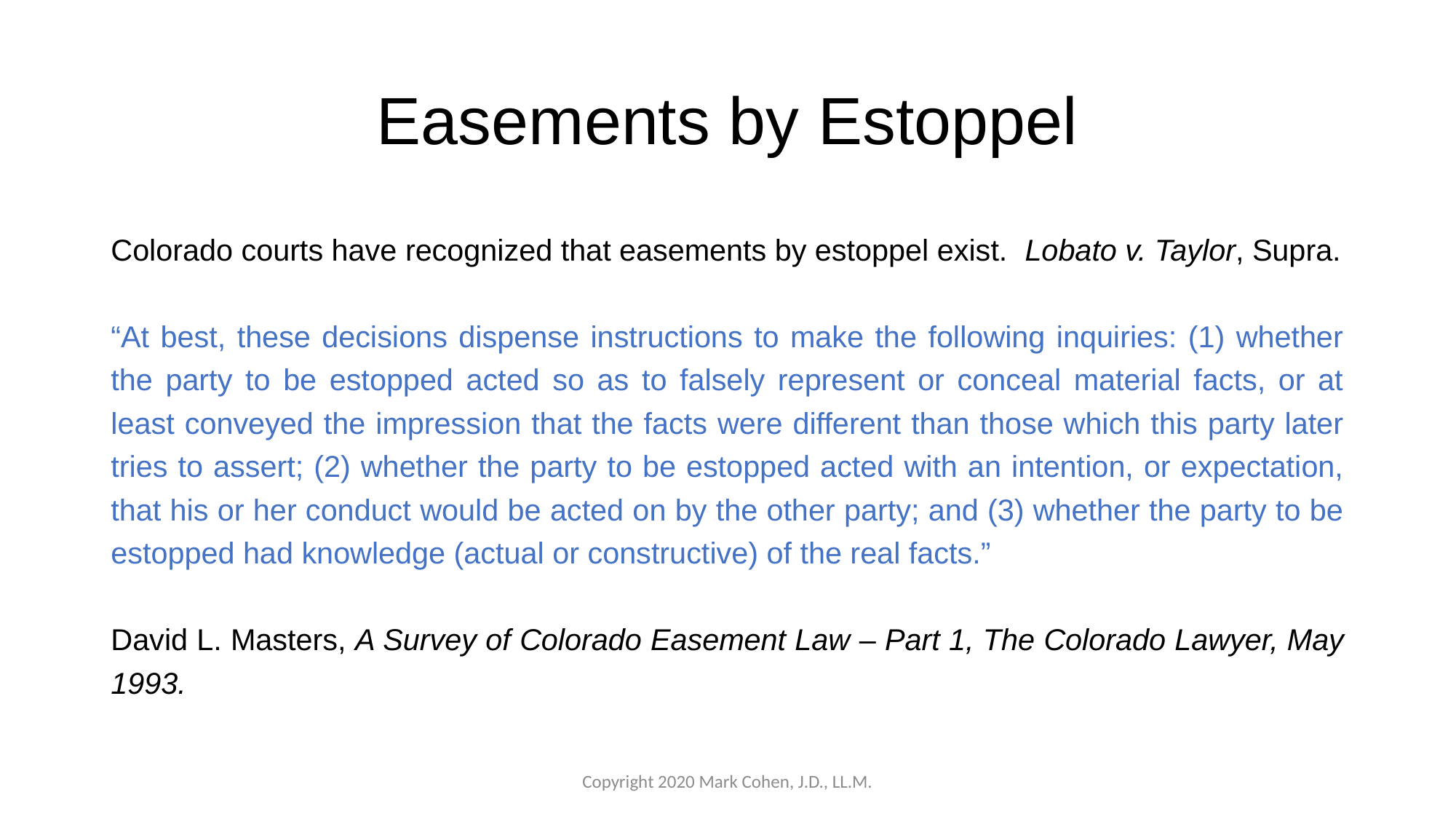

# Easements by Estoppel
Colorado courts have recognized that easements by estoppel exist.  Lobato v. Taylor, Supra.

“At best, these decisions dispense instructions to make the following inquiries: (1) whether the party to be estopped acted so as to falsely represent or conceal material facts, or at least conveyed the impression that the facts were different than those which this party later tries to assert; (2) whether the party to be estopped acted with an intention, or expectation, that his or her conduct would be acted on by the other party; and (3) whether the party to be estopped had knowledge (actual or constructive) of the real facts.”

David L. Masters, A Survey of Colorado Easement Law – Part 1, The Colorado Lawyer, May 1993.
Copyright 2020 Mark Cohen, J.D., LL.M.